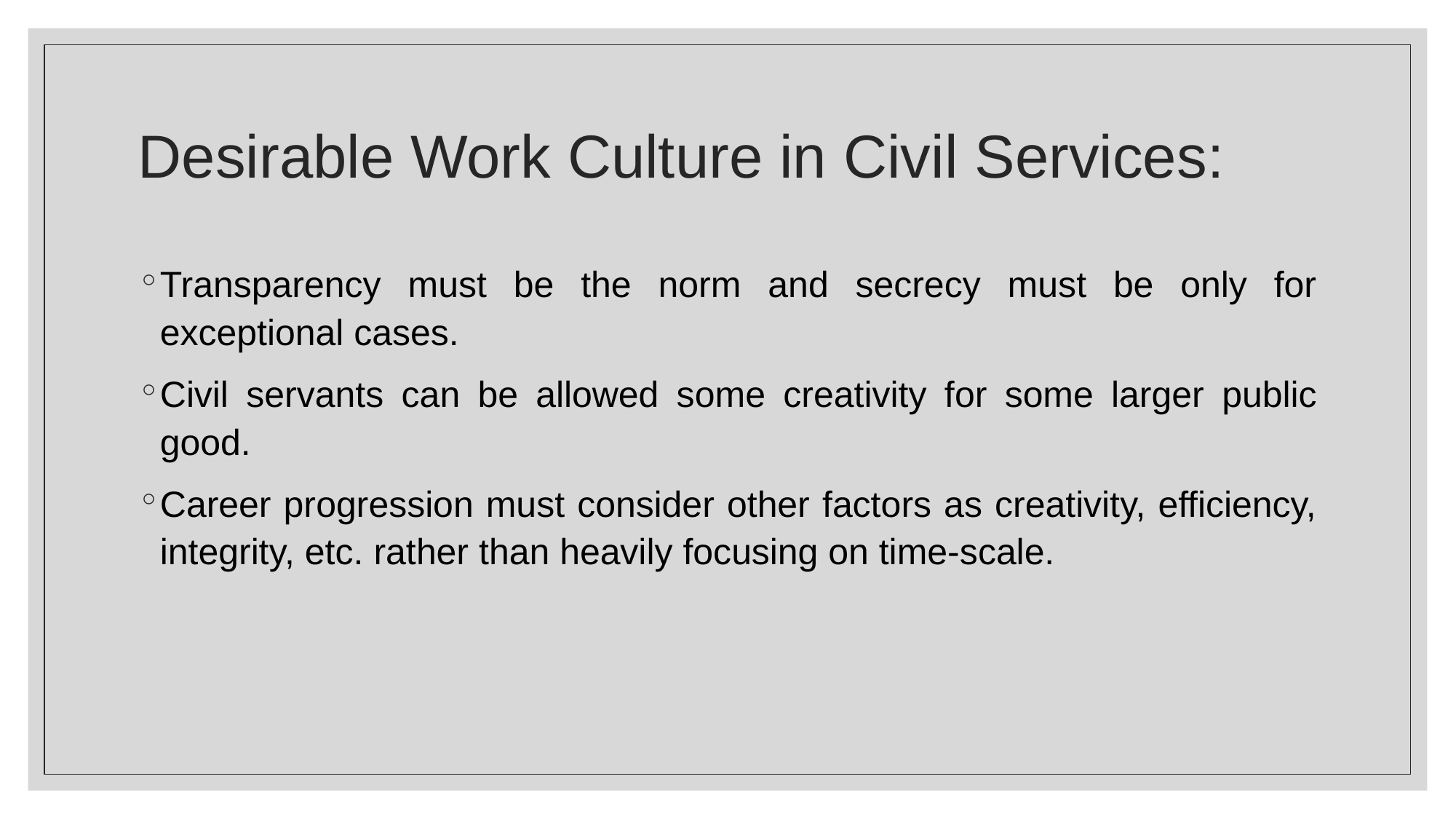

# Desirable Work Culture in Civil Services:
Transparency must be the norm and secrecy must be only for exceptional cases.
Civil servants can be allowed some creativity for some larger public good.
Career progression must consider other factors as creativity, efficiency, integrity, etc. rather than heavily focusing on time-scale.